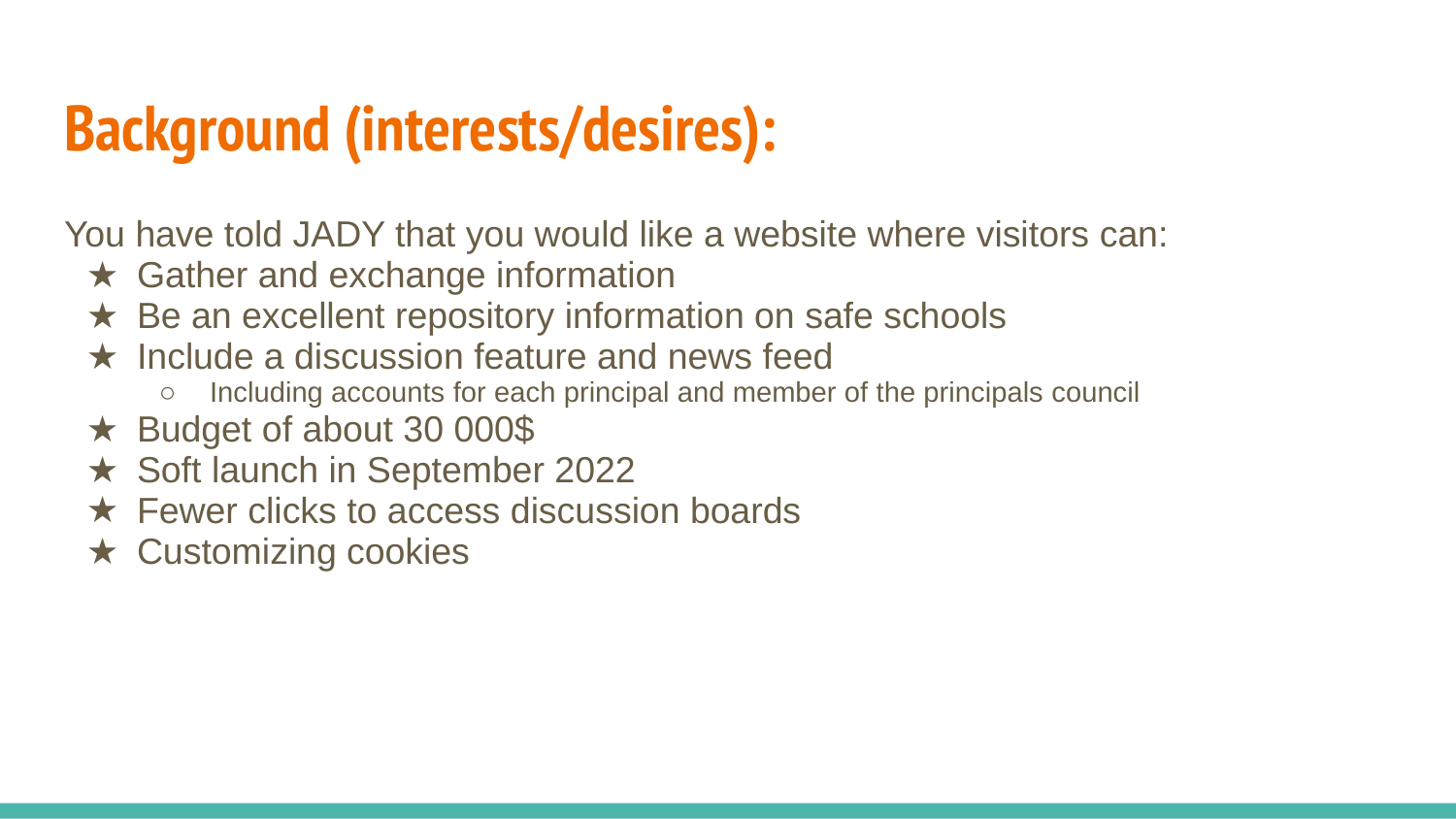

# Background (interests/desires):
You have told JADY that you would like a website where visitors can:
Gather and exchange information
Be an excellent repository information on safe schools
Include a discussion feature and news feed
Including accounts for each principal and member of the principals council
Budget of about 30 000$
Soft launch in September 2022
Fewer clicks to access discussion boards
Customizing cookies